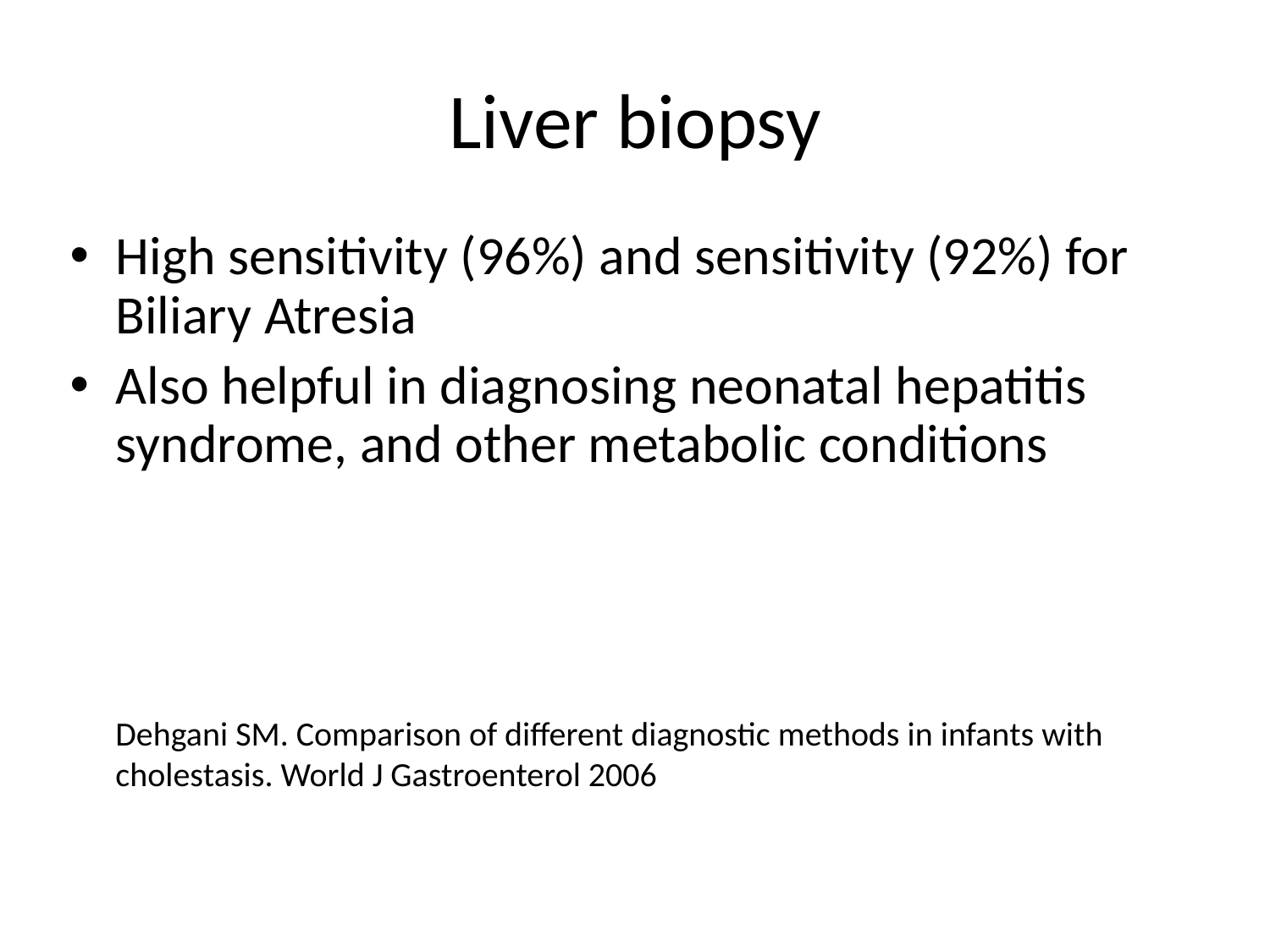

# Liver biopsy
High sensitivity (96%) and sensitivity (92%) for Biliary Atresia
Also helpful in diagnosing neonatal hepatitis syndrome, and other metabolic conditions

	Dehgani SM. Comparison of different diagnostic methods in infants with cholestasis. World J Gastroenterol 2006